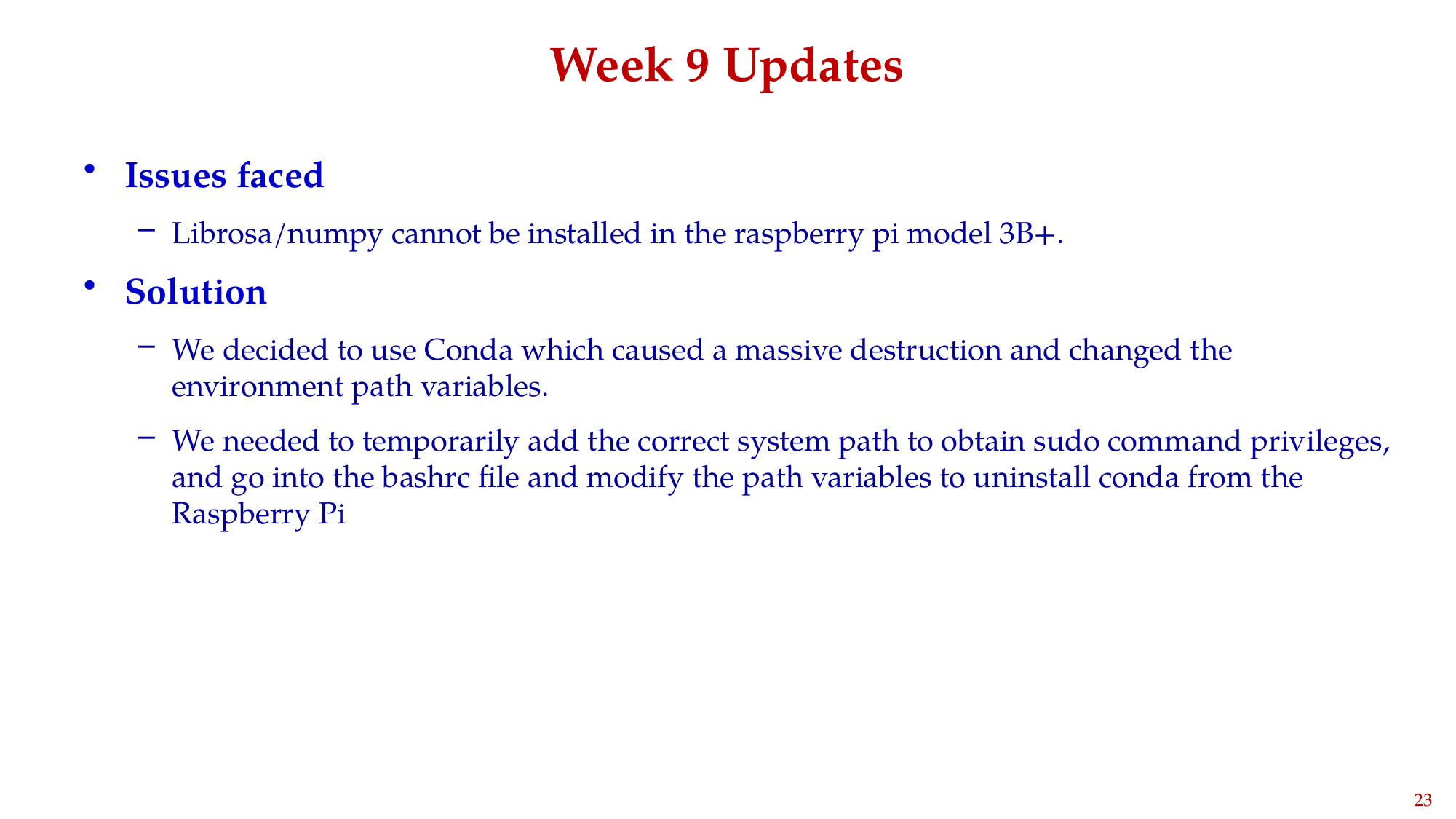

# Week 9 Updates
Issues faced
Librosa/numpy cannot be installed in the raspberry pi model 3B+.
Solution
We decided to use Conda which caused a massive destruction and changed the environment path variables.
We needed to temporarily add the correct system path to obtain sudo command privileges, and go into the bashrc file and modify the path variables to uninstall conda from the Raspberry Pi